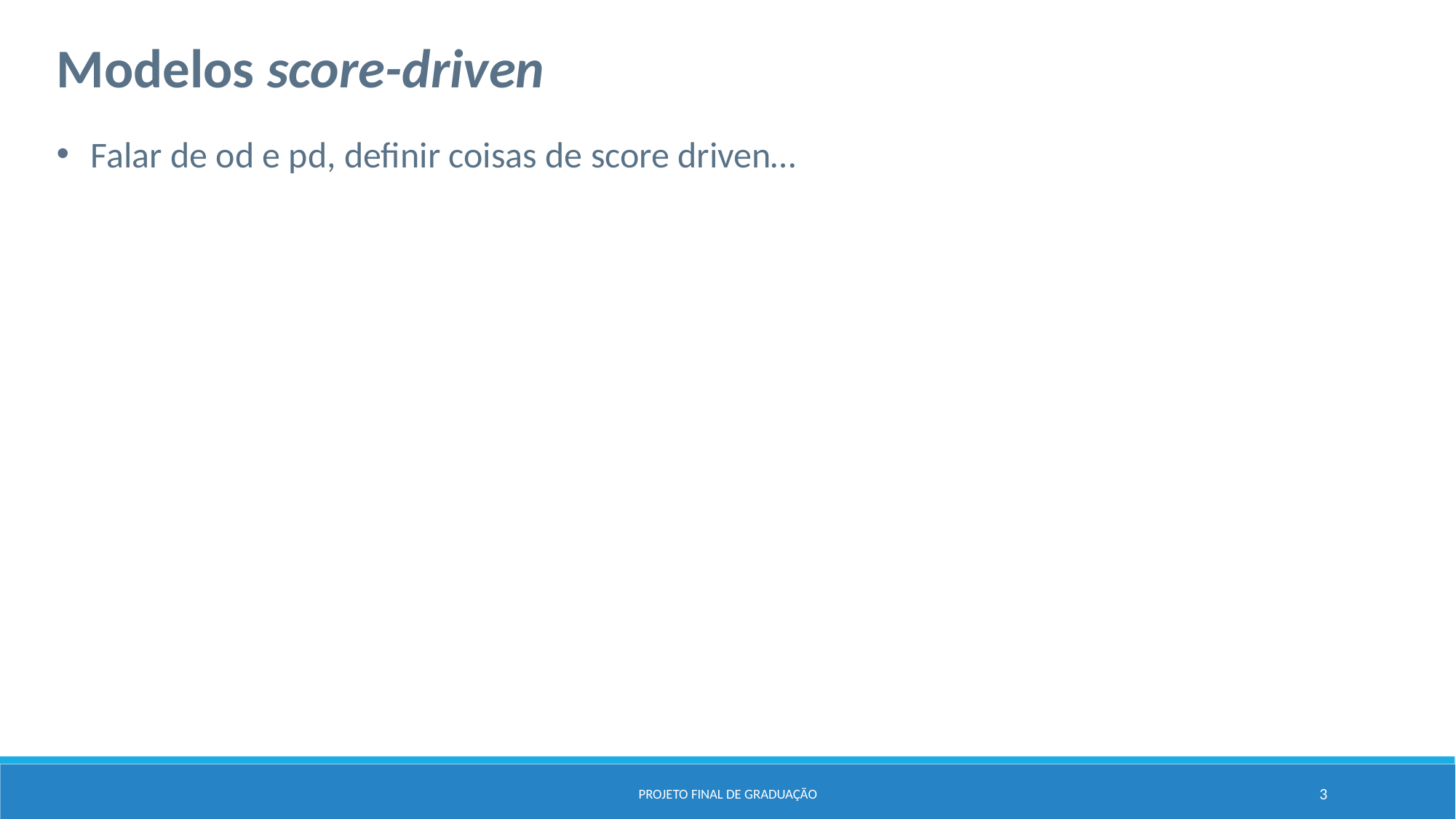

Modelos score-driven

Falar de od e pd, definir coisas de score driven…
Projeto Final de Graduação
3